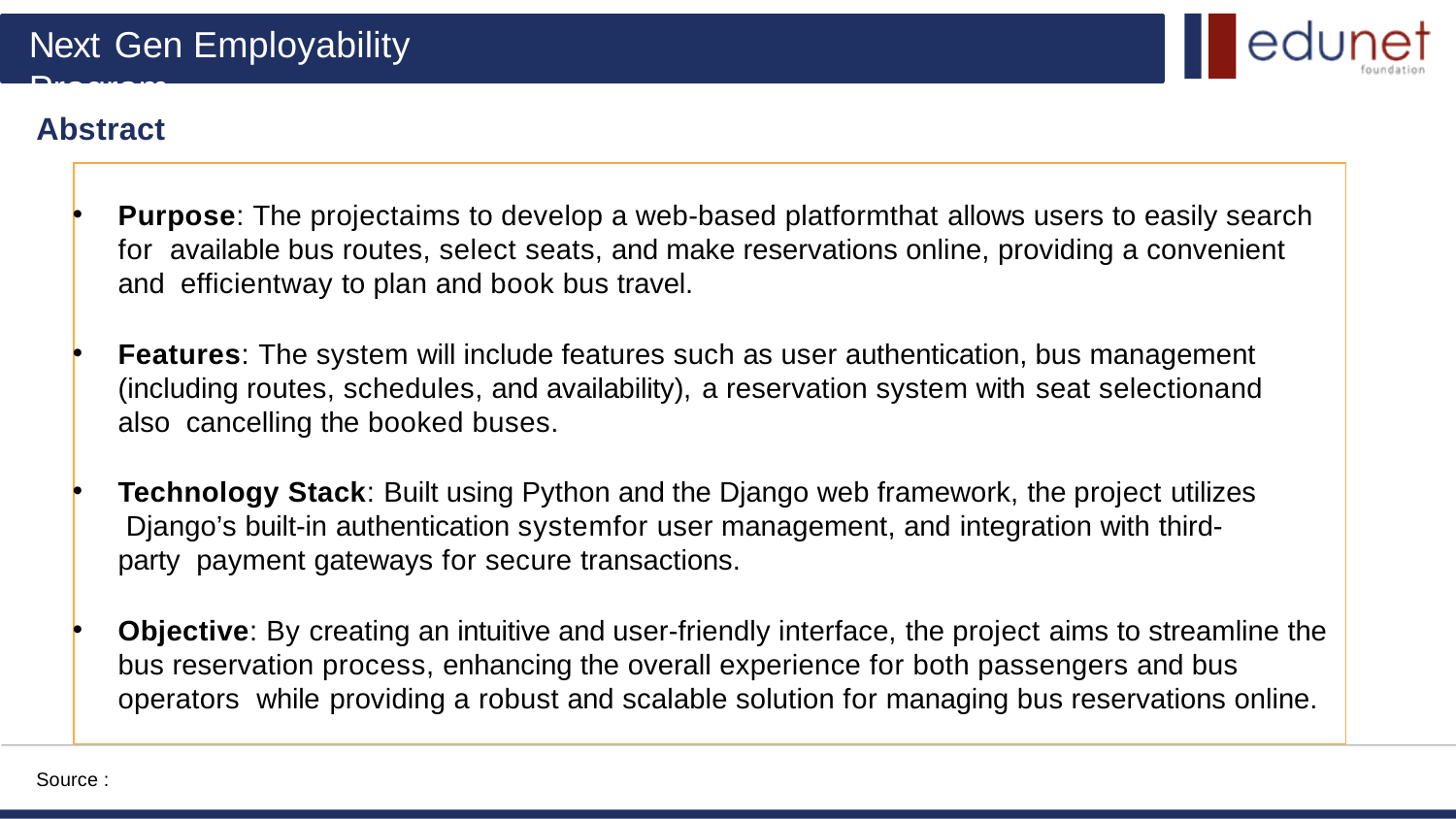

# Next Gen Employability Program
Abstract

Purpose: The projectaims to develop a web-based platformthat allows users to easily search for  available bus routes, select seats, and make reservations online, providing a convenient and  efficientway to plan and book bus travel.

Features: The system will include features such as user authentication, bus management  (including routes, schedules, and availability), a reservation system with seat selectionand also  cancelling the booked buses.

Technology Stack: Built using Python and the Django web framework, the project utilizes  Django’s built-in authentication systemfor user management, and integration with third-party  payment gateways for secure transactions.

Objective: By creating an intuitive and user-friendly interface, the project aims to streamline the  bus reservation process, enhancing the overall experience for both passengers and bus operators  while providing a robust and scalable solution for managing bus reservations online.

Source :